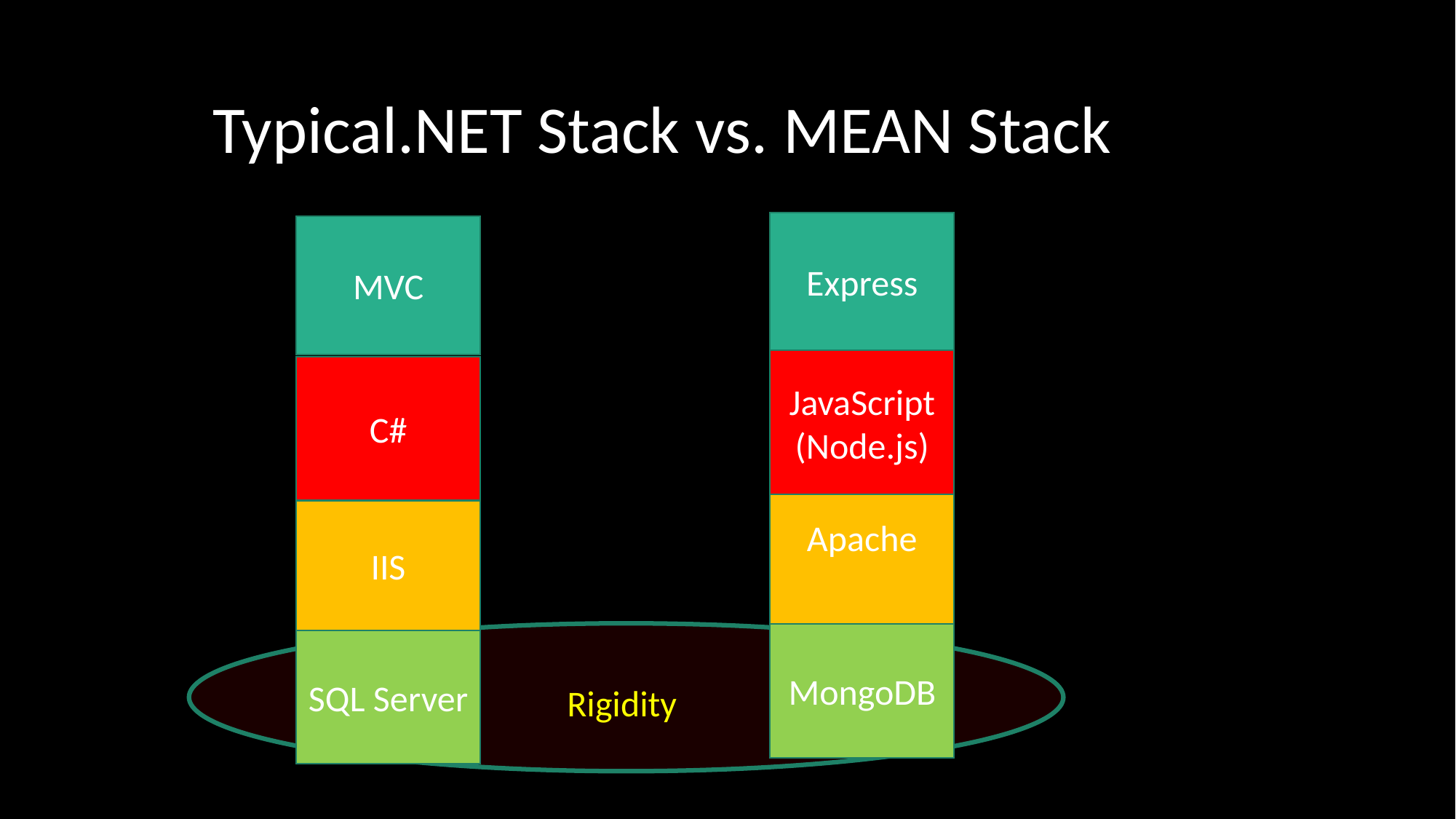

# Typical.NET Stack vs. MEAN Stack
Express
MVC
JavaScript (Node.js)
C#
Apache

IIS

MongoDB
SQL Server
Rigidity